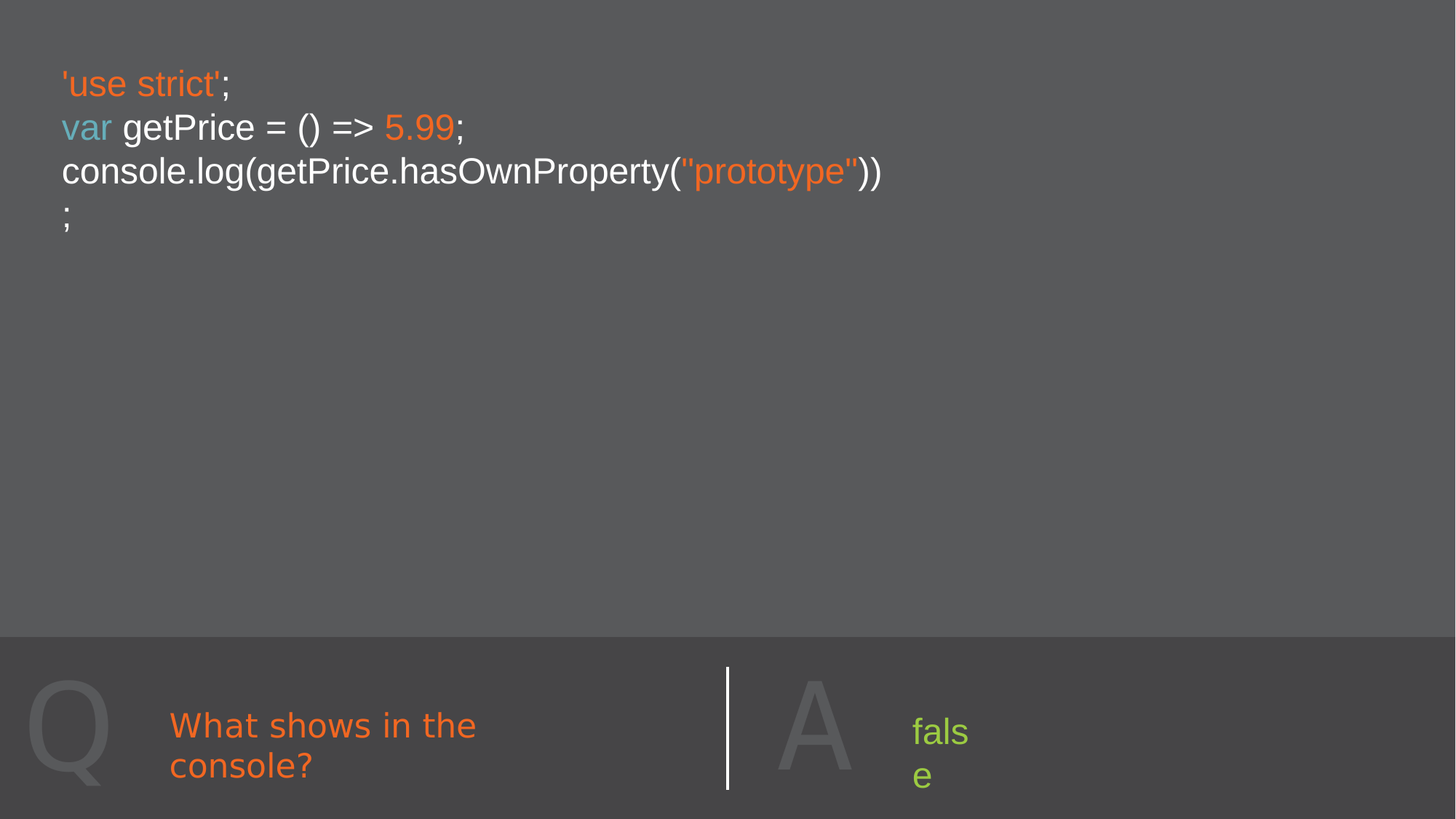

# 'use strict';
var getPrice = () => 5.99;  console.log(getPrice.hasOwnProperty("prototype"));
A
Q

What shows in the console?
false
32